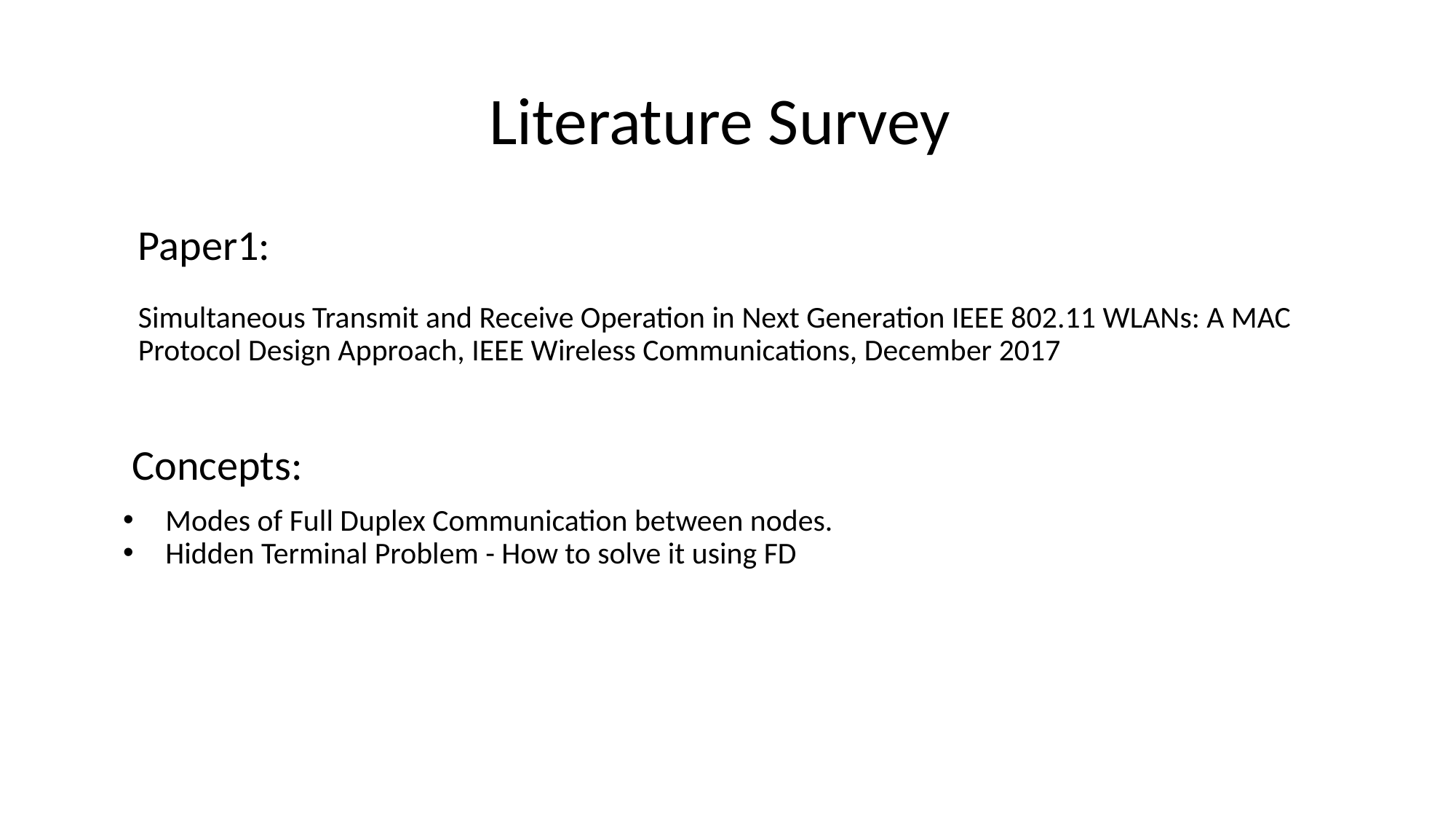

# Literature Survey
Paper1:

Simultaneous Transmit and Receive Operation in Next Generation IEEE 802.11 WLANs: A MAC Protocol Design Approach, IEEE Wireless Communications, December 2017

Concepts:
Modes of Full Duplex Communication between nodes.
Hidden Terminal Problem - How to solve it using FD